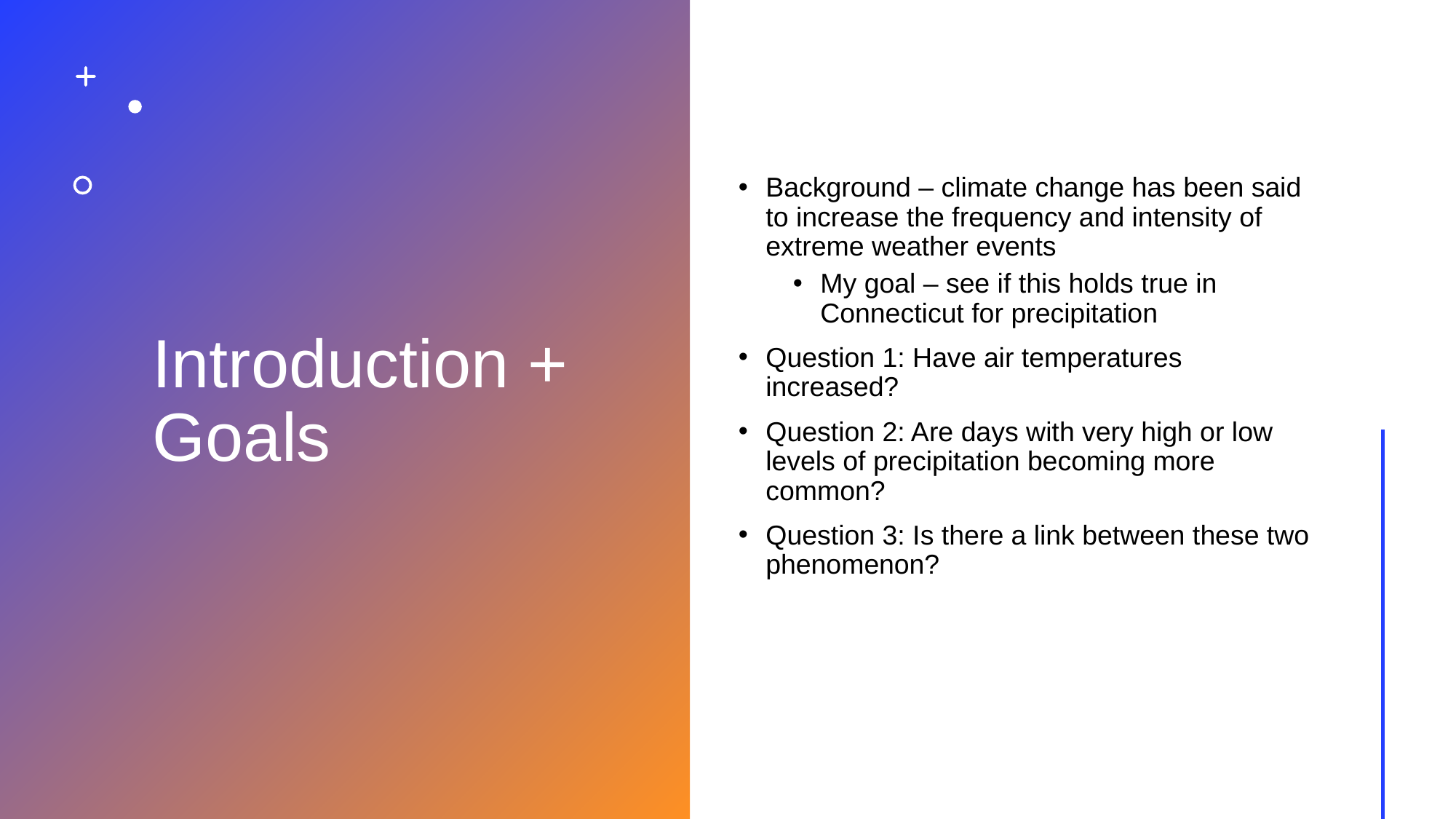

# Introduction + Goals
Background – climate change has been said to increase the frequency and intensity of extreme weather events
My goal – see if this holds true in Connecticut for precipitation
Question 1: Have air temperatures increased?
Question 2: Are days with very high or low levels of precipitation becoming more common?
Question 3: Is there a link between these two phenomenon?